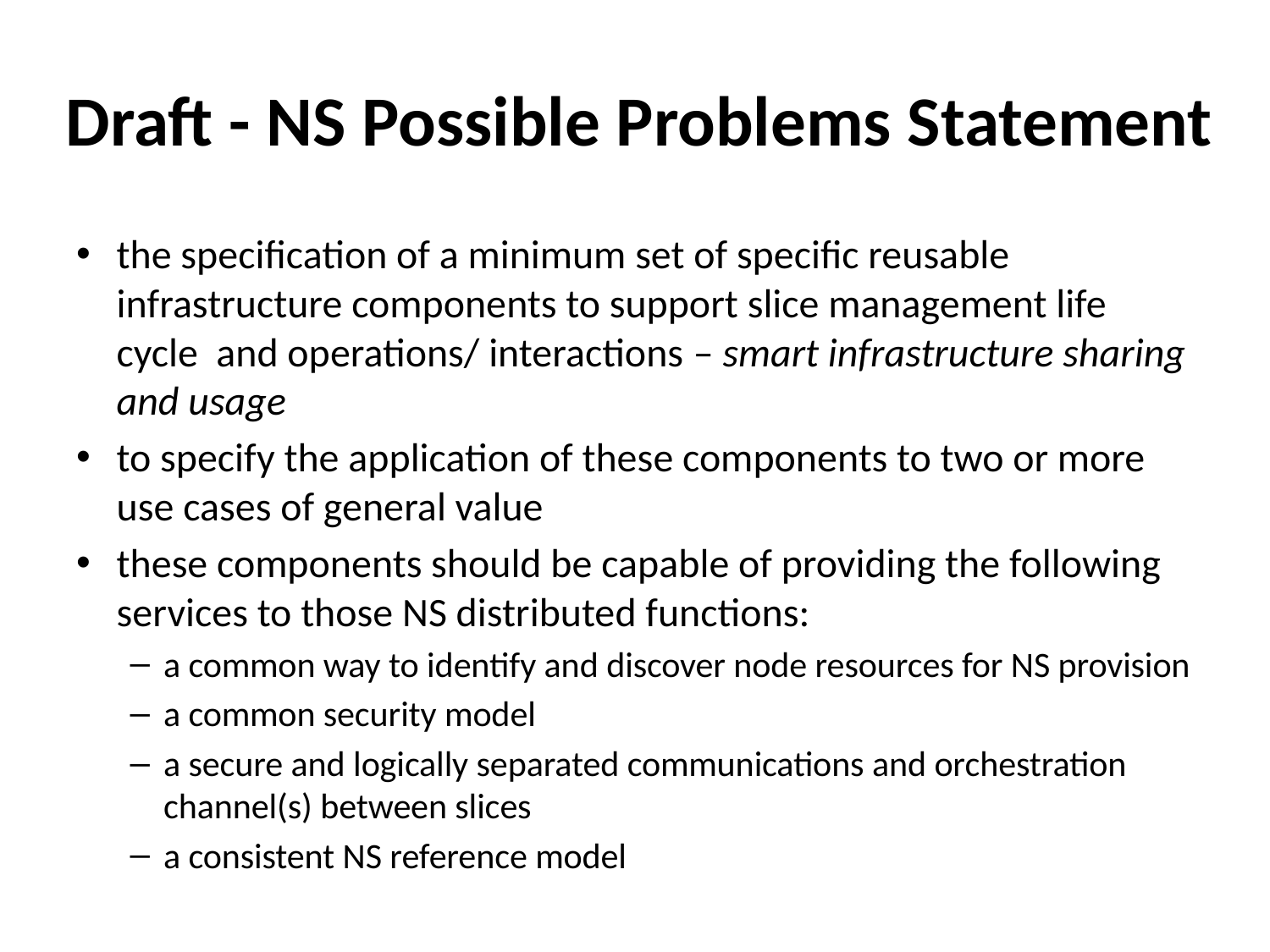

# Draft - NS Possible Problems Statement
the specification of a minimum set of specific reusable  infrastructure components to support slice management life cycle  and operations/ interactions – smart infrastructure sharing and usage
to specify the application of these components to two or more use cases of general value
these components should be capable of providing the following services to those NS distributed functions:
a common way to identify and discover node resources for NS provision
a common security model
a secure and logically separated communications and orchestration channel(s) between slices
a consistent NS reference model